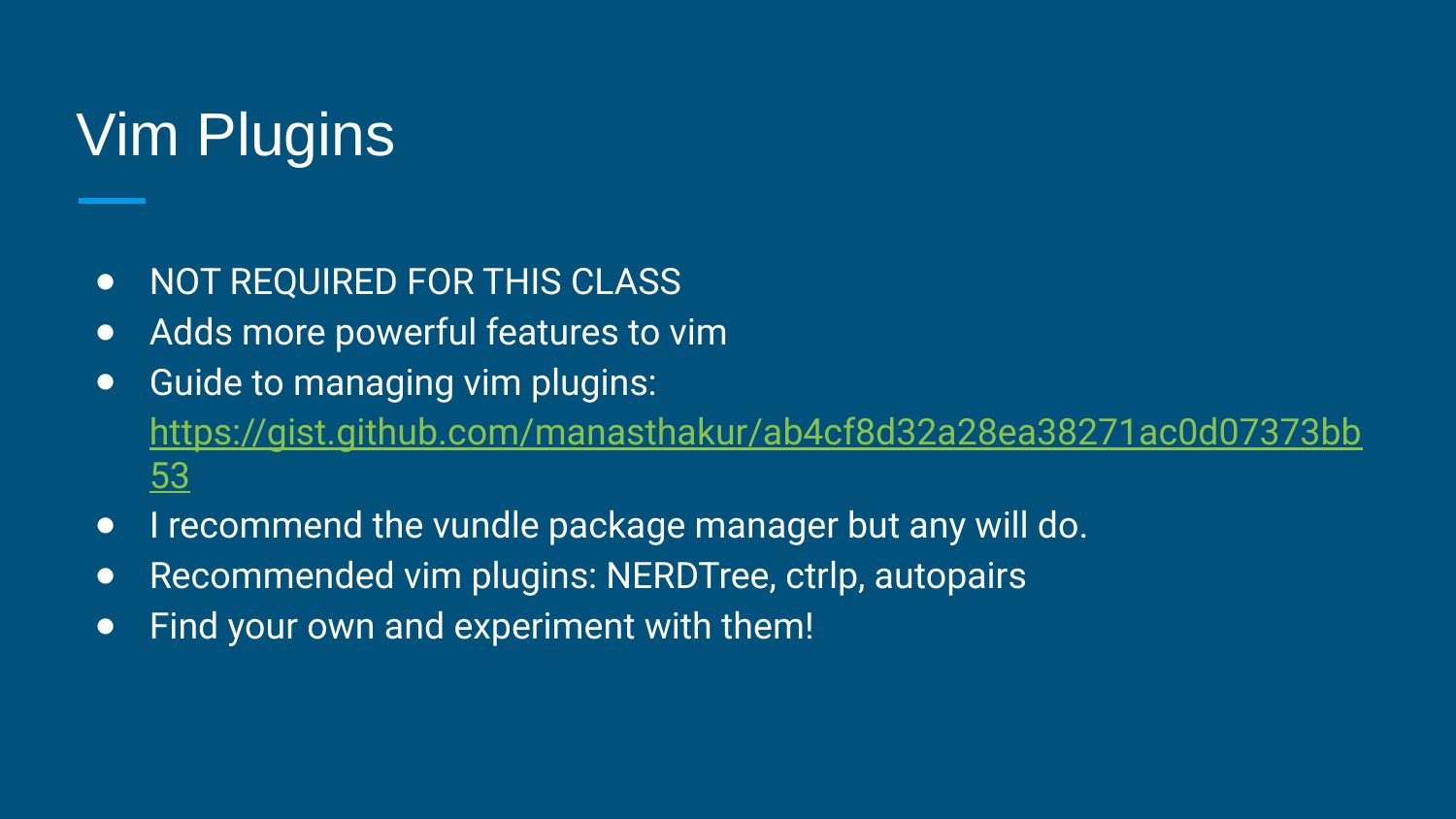

# Vim Plugins
NOT REQUIRED FOR THIS CLASS
Adds more powerful features to vim
Guide to managing vim plugins: https://gist.github.com/manasthakur/ab4cf8d32a28ea38271ac0d07373bb53
I recommend the vundle package manager but any will do.
Recommended vim plugins: NERDTree, ctrlp, autopairs
Find your own and experiment with them!